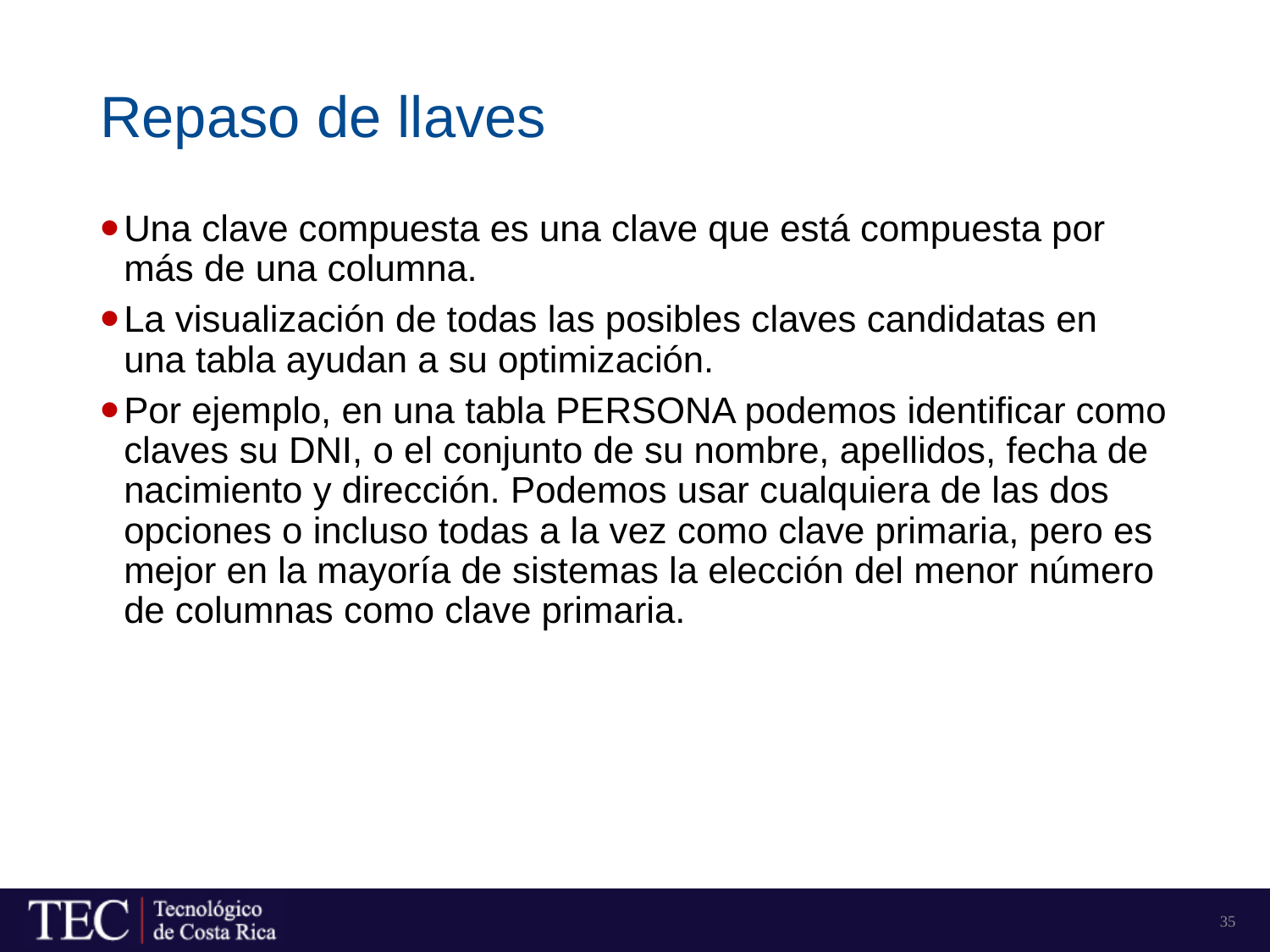

# Repaso de llaves
Una clave compuesta es una clave que está compuesta por más de una columna.
La visualización de todas las posibles claves candidatas en una tabla ayudan a su optimización.
Por ejemplo, en una tabla PERSONA podemos identificar como claves su DNI, o el conjunto de su nombre, apellidos, fecha de nacimiento y dirección. Podemos usar cualquiera de las dos opciones o incluso todas a la vez como clave primaria, pero es mejor en la mayoría de sistemas la elección del menor número de columnas como clave primaria.
35